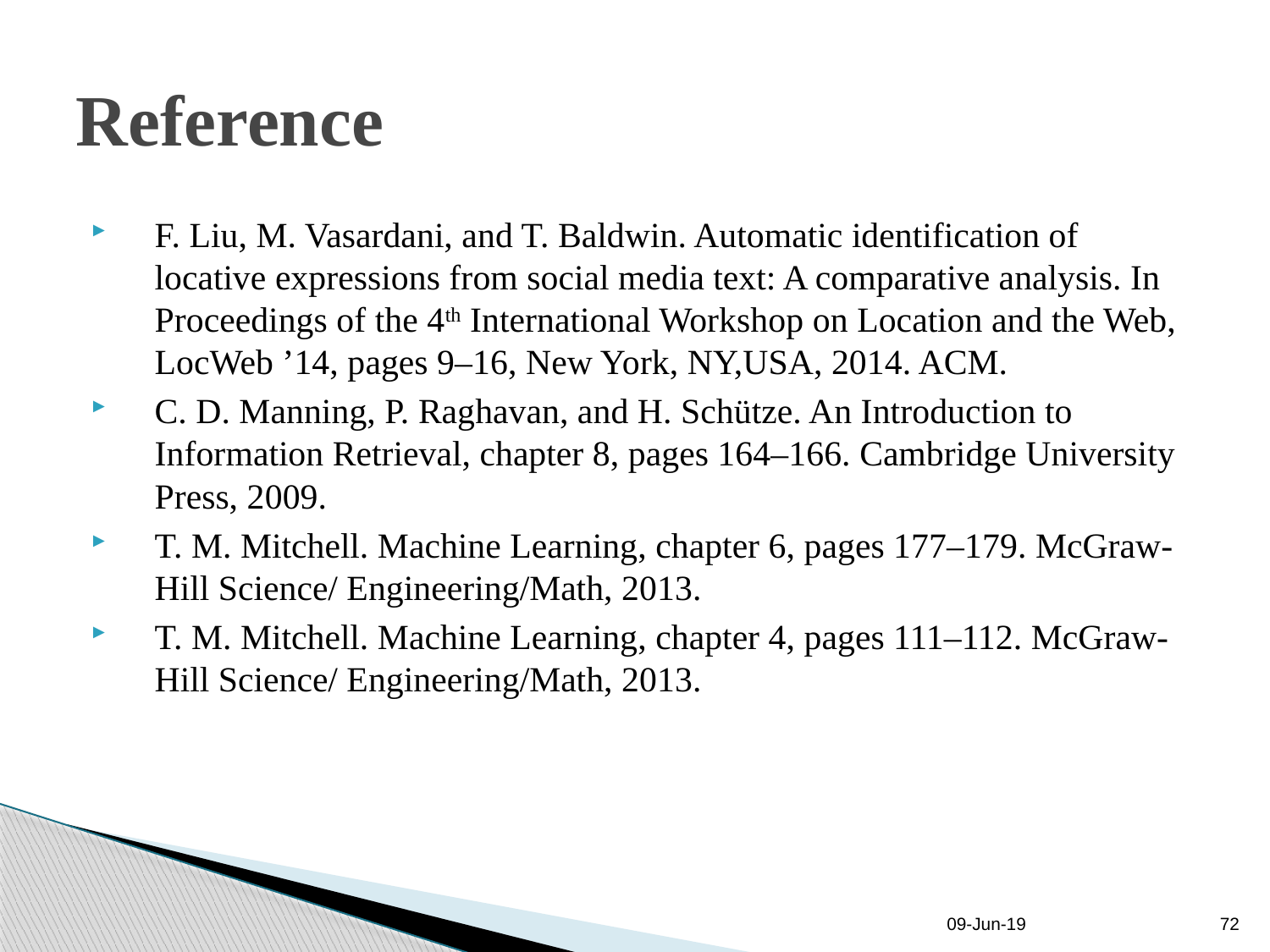

# Reference
F. Liu, M. Vasardani, and T. Baldwin. Automatic identification of locative expressions from social media text: A comparative analysis. In Proceedings of the 4th International Workshop on Location and the Web, LocWeb ’14, pages 9–16, New York, NY,USA, 2014. ACM.
C. D. Manning, P. Raghavan, and H. Schütze. An Introduction to Information Retrieval, chapter 8, pages 164–166. Cambridge University Press, 2009.
T. M. Mitchell. Machine Learning, chapter 6, pages 177–179. McGraw-Hill Science/ Engineering/Math, 2013.
T. M. Mitchell. Machine Learning, chapter 4, pages 111–112. McGraw-Hill Science/ Engineering/Math, 2013.

09-Jun-19
72